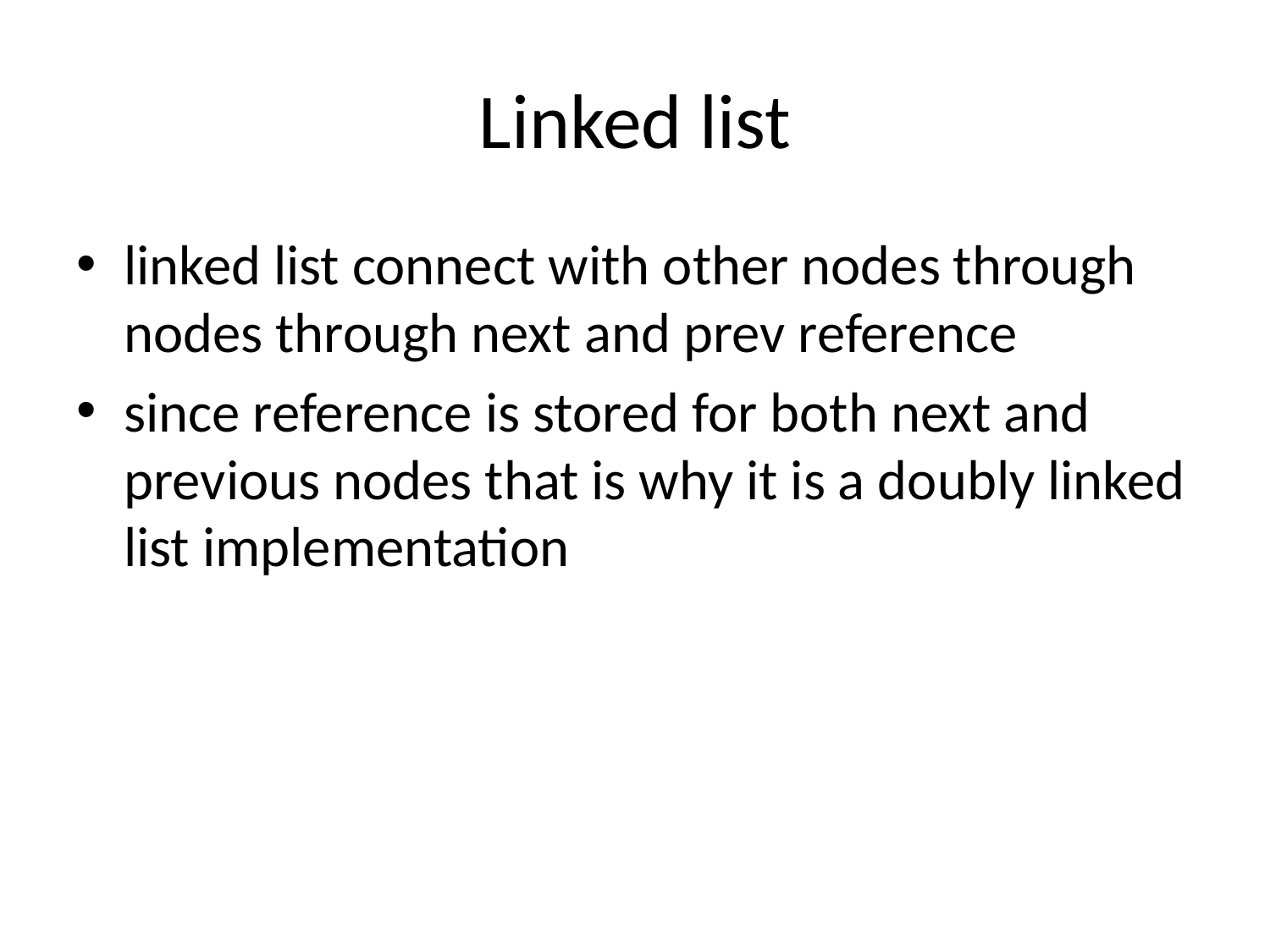

# Linked list
linked list connect with other nodes through nodes through next and prev reference
since reference is stored for both next and previous nodes that is why it is a doubly linked list implementation